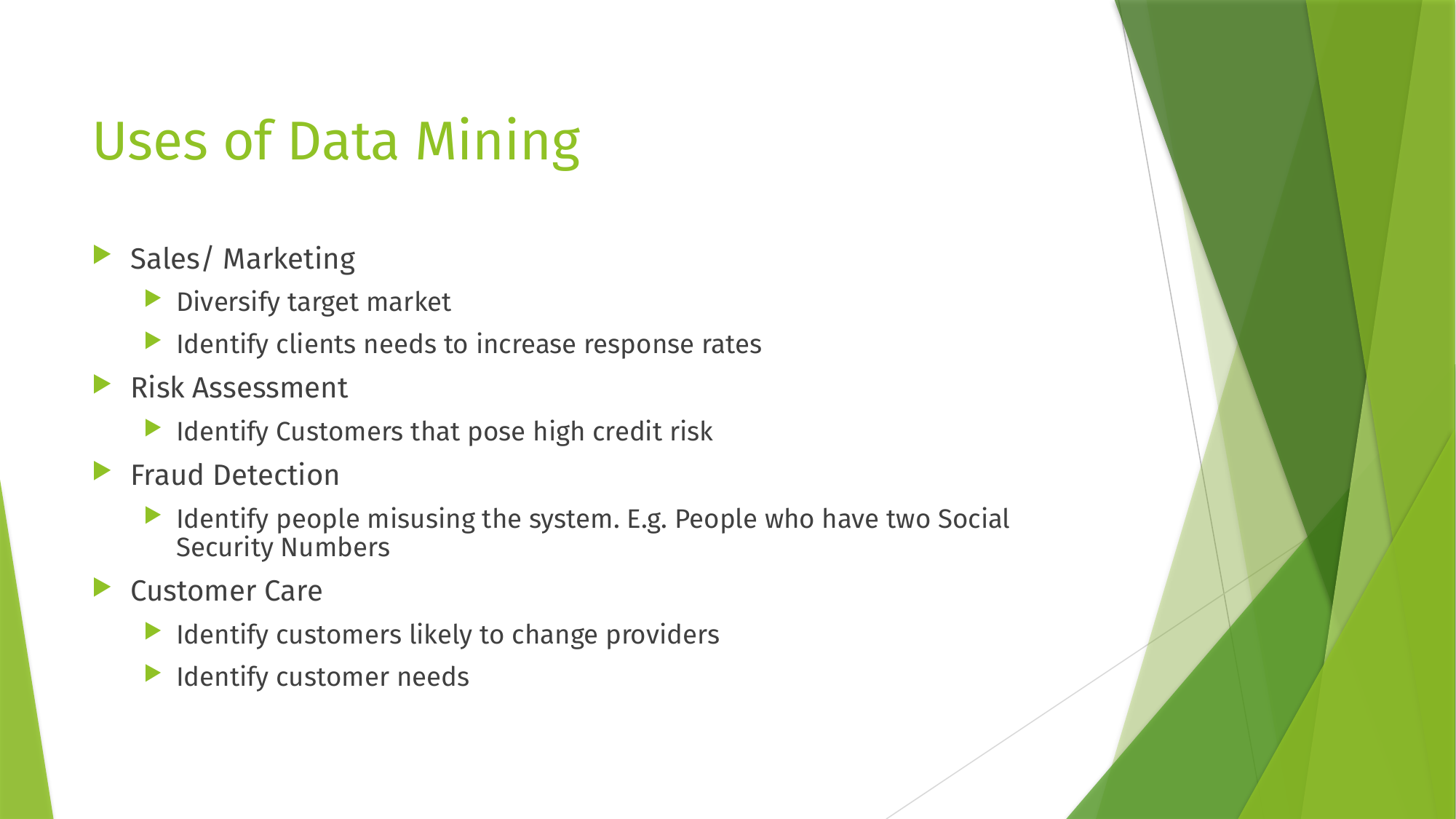

# Uses of Data Mining
Sales/ Marketing
Diversify target market
Identify clients needs to increase response rates
Risk Assessment
Identify Customers that pose high credit risk
Fraud Detection
Identify people misusing the system. E.g. People who have two Social Security Numbers
Customer Care
Identify customers likely to change providers
Identify customer needs